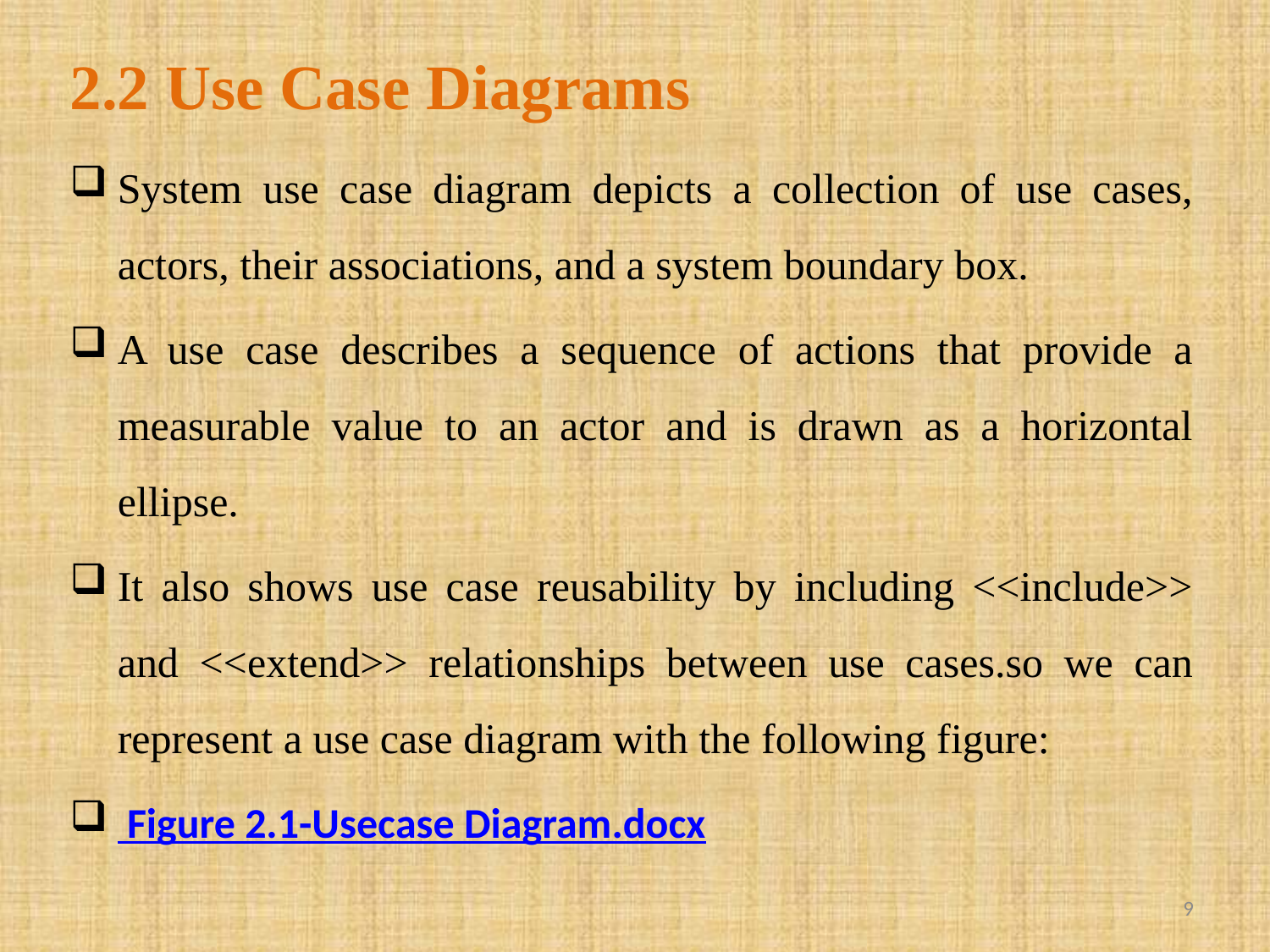

# 2.2 Use Case Diagrams
System use case diagram depicts a collection of use cases, actors, their associations, and a system boundary box.
A use case describes a sequence of actions that provide a measurable value to an actor and is drawn as a horizontal ellipse.
It also shows use case reusability by including <<include>> and <<extend>> relationships between use cases.so we can represent a use case diagram with the following figure:
 Figure 2.1-Usecase Diagram.docx

9